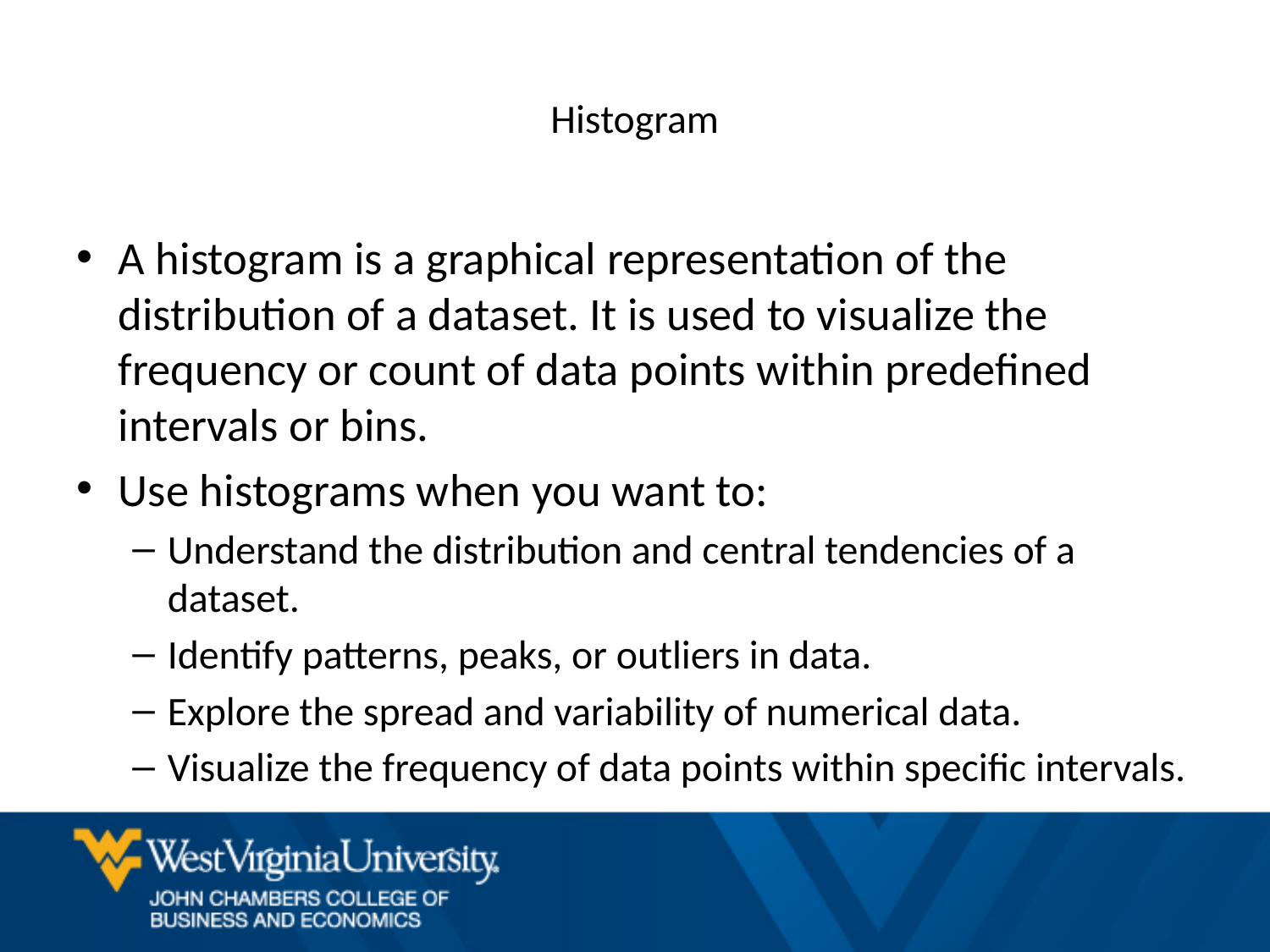

# Histogram
A histogram is a graphical representation of the distribution of a dataset. It is used to visualize the frequency or count of data points within predefined intervals or bins.
Use histograms when you want to:
Understand the distribution and central tendencies of a dataset.
Identify patterns, peaks, or outliers in data.
Explore the spread and variability of numerical data.
Visualize the frequency of data points within specific intervals.